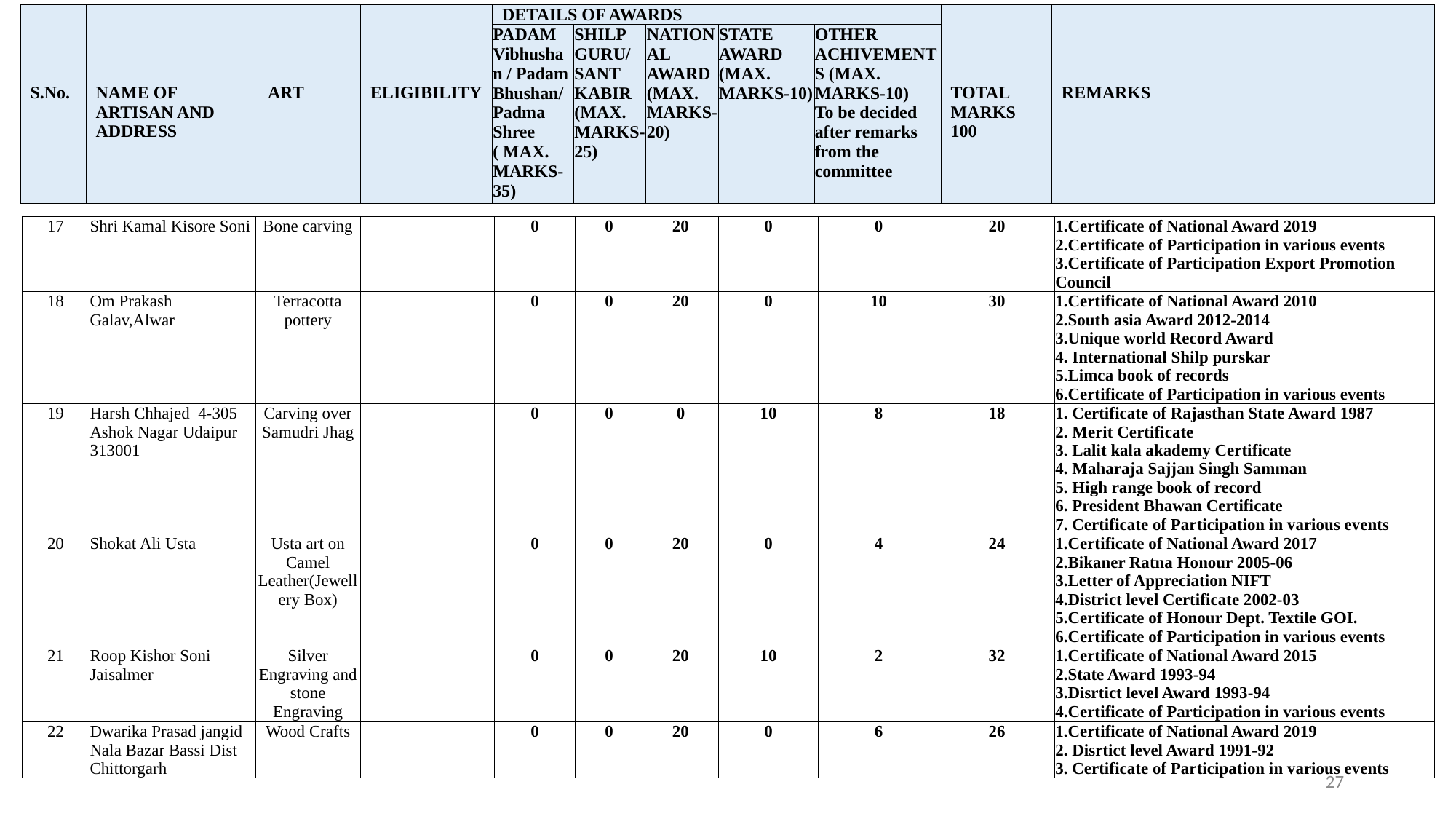

| S.No. | NAME OF ARTISAN AND ADDRESS | ART | ELIGIBILITY | DETAILS OF AWARDS |  |  |  |  | TOTAL MARKS 100 | REMARKS |
| --- | --- | --- | --- | --- | --- | --- | --- | --- | --- | --- |
|  |  |  |  | PADAM Vibhushan / Padam Bhushan/ Padma Shree ( MAX. MARKS- 35) | SHILP GURU/ SANT KABIR (MAX. MARKS-25) | NATIONAL AWARD (MAX. MARKS-20) | STATE AWARD (MAX. MARKS-10) | OTHER ACHIVEMENTS (MAX. MARKS-10) To be decided after remarks from the committee |  |  |
| 17 | Shri Kamal Kisore Soni | Bone carving |  | 0 | 0 | 20 | 0 | 0 | 20 | 1.Certificate of National Award 2019 2.Certificate of Participation in various events 3.Certificate of Participation Export Promotion Council |
| --- | --- | --- | --- | --- | --- | --- | --- | --- | --- | --- |
| 18 | Om Prakash Galav,Alwar | Terracotta pottery |  | 0 | 0 | 20 | 0 | 10 | 30 | 1.Certificate of National Award 2010 2.South asia Award 2012-2014 3.Unique world Record Award 4. International Shilp purskar 5.Limca book of records 6.Certificate of Participation in various events |
| 19 | Harsh Chhajed 4-305 Ashok Nagar Udaipur 313001 | Carving over Samudri Jhag |  | 0 | 0 | 0 | 10 | 8 | 18 | 1. Certificate of Rajasthan State Award 1987 2. Merit Certificate 3. Lalit kala akademy Certificate 4. Maharaja Sajjan Singh Samman 5. High range book of record 6. President Bhawan Certificate 7. Certificate of Participation in various events |
| 20 | Shokat Ali Usta | Usta art on Camel Leather(Jewellery Box) |  | 0 | 0 | 20 | 0 | 4 | 24 | 1.Certificate of National Award 2017 2.Bikaner Ratna Honour 2005-06 3.Letter of Appreciation NIFT 4.District level Certificate 2002-03 5.Certificate of Honour Dept. Textile GOI. 6.Certificate of Participation in various events |
| 21 | Roop Kishor Soni Jaisalmer | Silver Engraving and stone Engraving |  | 0 | 0 | 20 | 10 | 2 | 32 | 1.Certificate of National Award 2015 2.State Award 1993-94 3.Disrtict level Award 1993-94 4.Certificate of Participation in various events |
| 22 | Dwarika Prasad jangid Nala Bazar Bassi Dist Chittorgarh | Wood Crafts |  | 0 | 0 | 20 | 0 | 6 | 26 | 1.Certificate of National Award 2019 2. Disrtict level Award 1991-92 3. Certificate of Participation in various events |
27